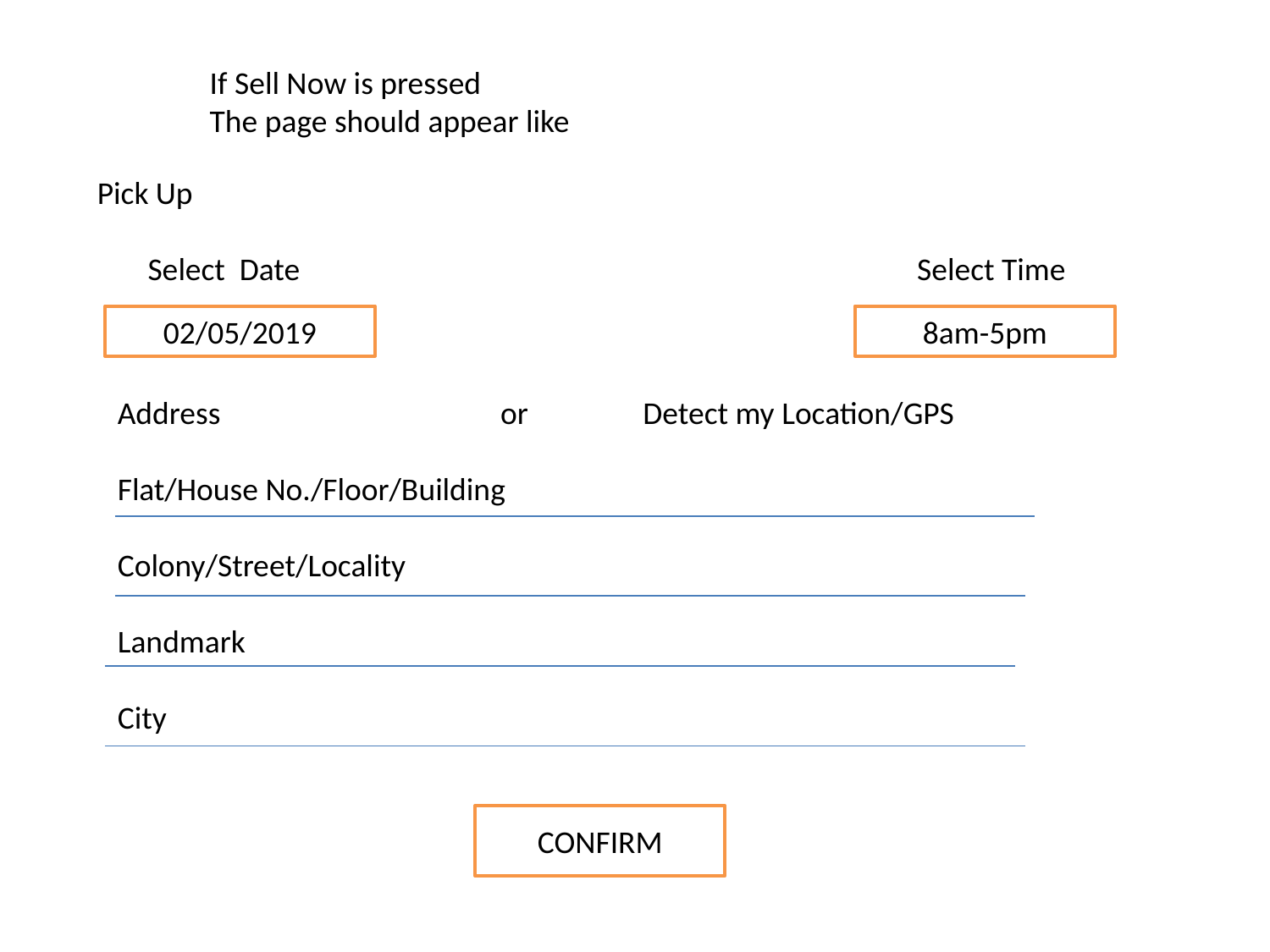

If Sell Now is pressed
The page should appear like

Pick Up

       Select  Date                                                                                      Select Time

02/05/2019
8am-5pm
Address                                       or                Detect my Location/GPS

Flat/House No./Floor/Building

Colony/Street/Locality

Landmark

City
CONFIRM